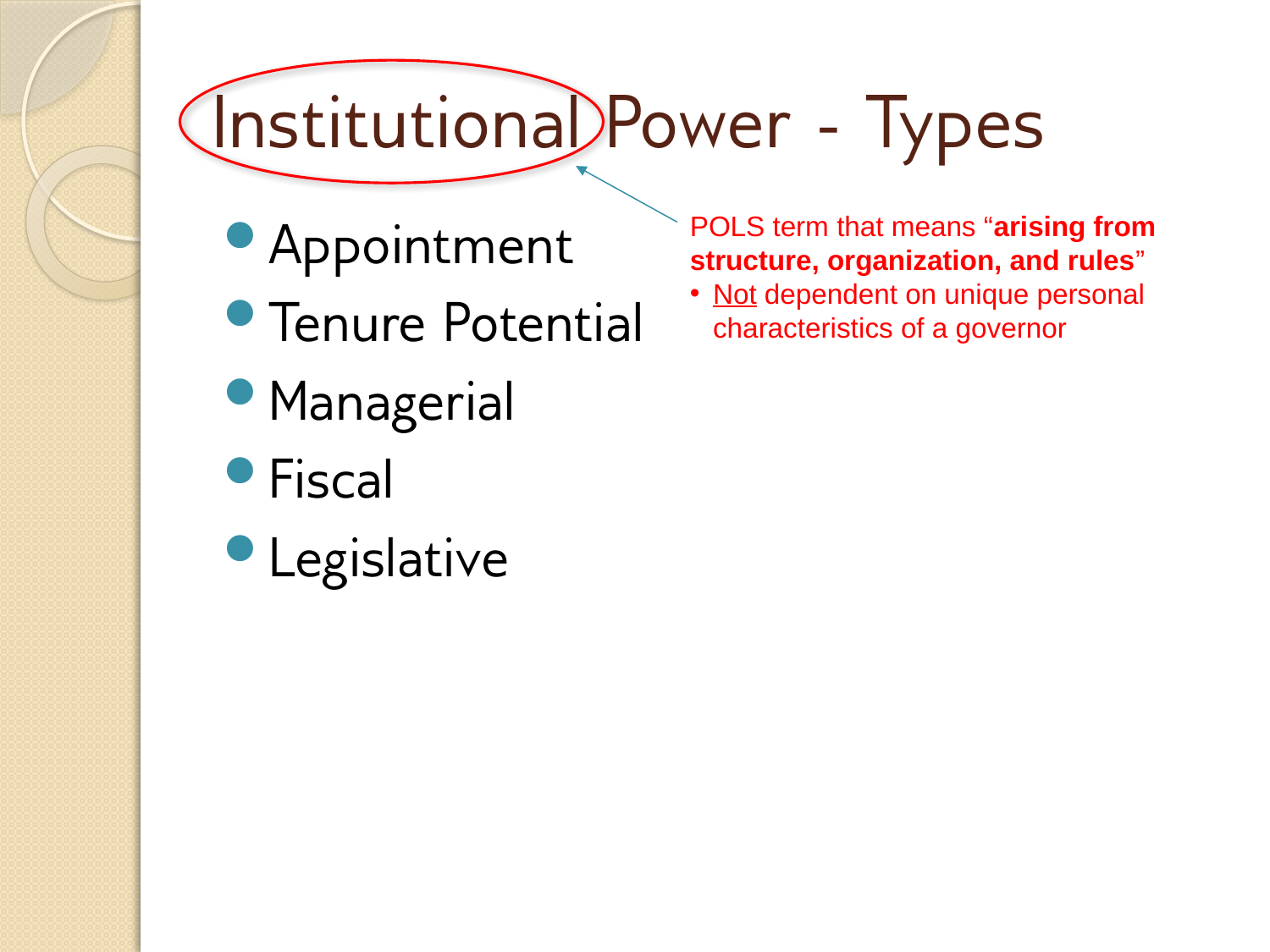

# Institutional Power - Types

Appointment
Tenure Potential
Managerial
Fiscal
Legislative
POLS term that means “arising from structure, organization, and rules”
Not dependent on unique personal characteristics of a governor